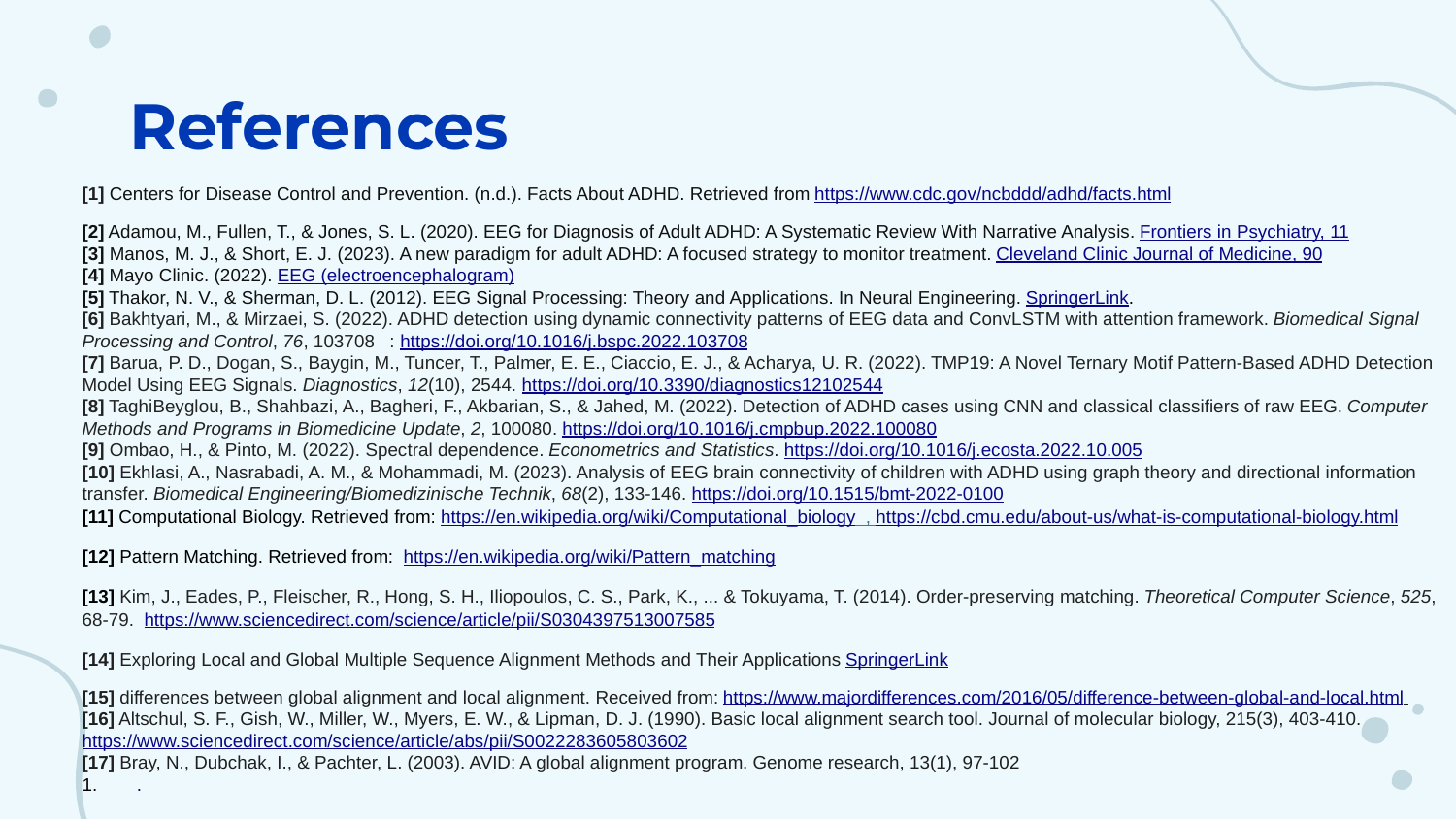

# References
[1] Centers for Disease Control and Prevention. (n.d.). Facts About ADHD. Retrieved from https://www.cdc.gov/ncbddd/adhd/facts.html
[2] Adamou, M., Fullen, T., & Jones, S. L. (2020). EEG for Diagnosis of Adult ADHD: A Systematic Review With Narrative Analysis. Frontiers in Psychiatry, 11
[3] Manos, M. J., & Short, E. J. (2023). A new paradigm for adult ADHD: A focused strategy to monitor treatment. Cleveland Clinic Journal of Medicine, 90
[4] Mayo Clinic. (2022). EEG (electroencephalogram)
[5] Thakor, N. V., & Sherman, D. L. (2012). EEG Signal Processing: Theory and Applications. In Neural Engineering. SpringerLink.
[6] Bakhtyari, M., & Mirzaei, S. (2022). ADHD detection using dynamic connectivity patterns of EEG data and ConvLSTM with attention framework. Biomedical Signal Processing and Control, 76, 103708   : https://doi.org/10.1016/j.bspc.2022.103708
[7] Barua, P. D., Dogan, S., Baygin, M., Tuncer, T., Palmer, E. E., Ciaccio, E. J., & Acharya, U. R. (2022). TMP19: A Novel Ternary Motif Pattern-Based ADHD Detection Model Using EEG Signals. Diagnostics, 12(10), 2544. https://doi.org/10.3390/diagnostics12102544
[8] TaghiBeyglou, B., Shahbazi, A., Bagheri, F., Akbarian, S., & Jahed, M. (2022). Detection of ADHD cases using CNN and classical classifiers of raw EEG. Computer Methods and Programs in Biomedicine Update, 2, 100080. https://doi.org/10.1016/j.cmpbup.2022.100080
[9] Ombao, H., & Pinto, M. (2022). Spectral dependence. Econometrics and Statistics. https://doi.org/10.1016/j.ecosta.2022.10.005
[10] Ekhlasi, A., Nasrabadi, A. M., & Mohammadi, M. (2023). Analysis of EEG brain connectivity of children with ADHD using graph theory and directional information transfer. Biomedical Engineering/Biomedizinische Technik, 68(2), 133-146. https://doi.org/10.1515/bmt-2022-0100
[11] Computational Biology. Retrieved from: https://en.wikipedia.org/wiki/Computational_biology  , https://cbd.cmu.edu/about-us/what-is-computational-biology.html
[12] Pattern Matching. Retrieved from:  https://en.wikipedia.org/wiki/Pattern_matching
[13] Kim, J., Eades, P., Fleischer, R., Hong, S. H., Iliopoulos, C. S., Park, K., ... & Tokuyama, T. (2014). Order-preserving matching. Theoretical Computer Science, 525, 68-79.  https://www.sciencedirect.com/science/article/pii/S0304397513007585
[14] Exploring Local and Global Multiple Sequence Alignment Methods and Their Applications SpringerLink
[15] differences between global alignment and local alignment. Received from: https://www.majordifferences.com/2016/05/difference-between-global-and-local.html
[16] Altschul, S. F., Gish, W., Miller, W., Myers, E. W., & Lipman, D. J. (1990). Basic local alignment search tool. Journal of molecular biology, 215(3), 403-410. https://www.sciencedirect.com/science/article/abs/pii/S0022283605803602
[17] Bray, N., Dubchak, I., & Pachter, L. (2003). AVID: A global alignment program. Genome research, 13(1), 97-102
.